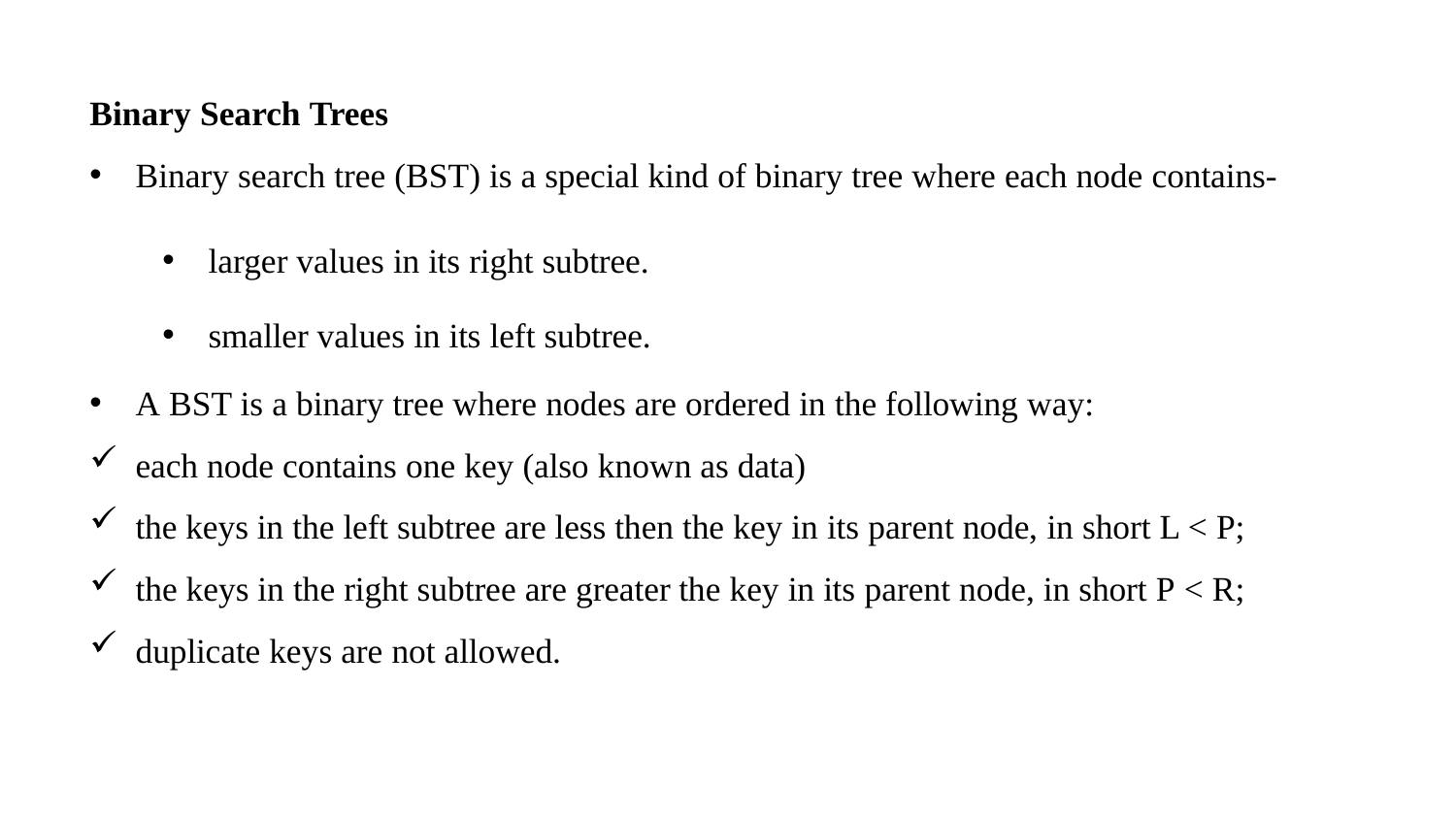

Binary Search Trees
Binary search tree (BST) is a special kind of binary tree where each node contains-

larger values in its right subtree.
smaller values in its left subtree.
A BST is a binary tree where nodes are ordered in the following way:
each node contains one key (also known as data)
the keys in the left subtree are less then the key in its parent node, in short L < P;
the keys in the right subtree are greater the key in its parent node, in short P < R;
duplicate keys are not allowed.